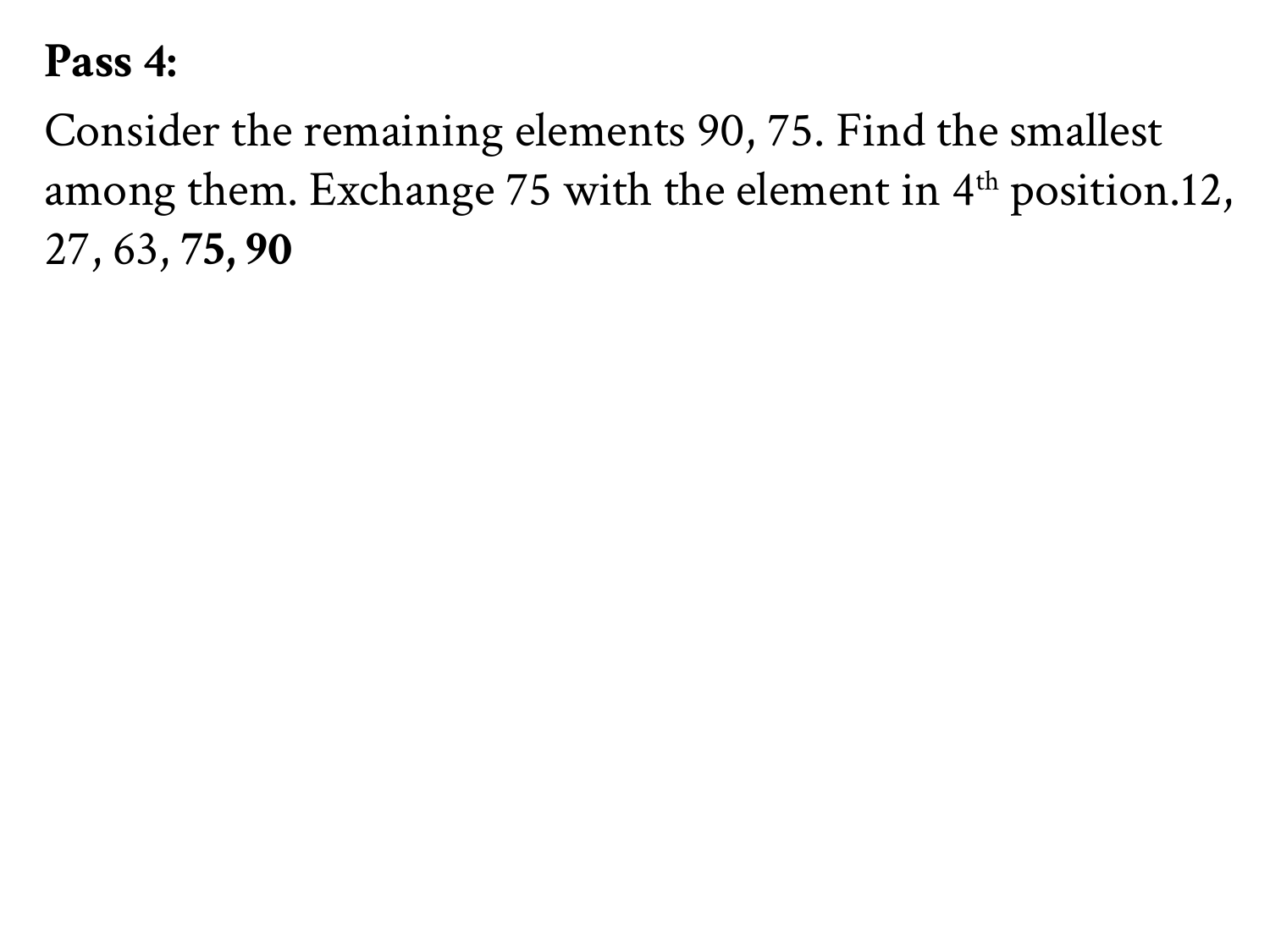

Pass 4:
Consider the remaining elements 90, 75. Find the smallest among them. Exchange 75 with the element in 4th position.12, 27, 63, 75, 90